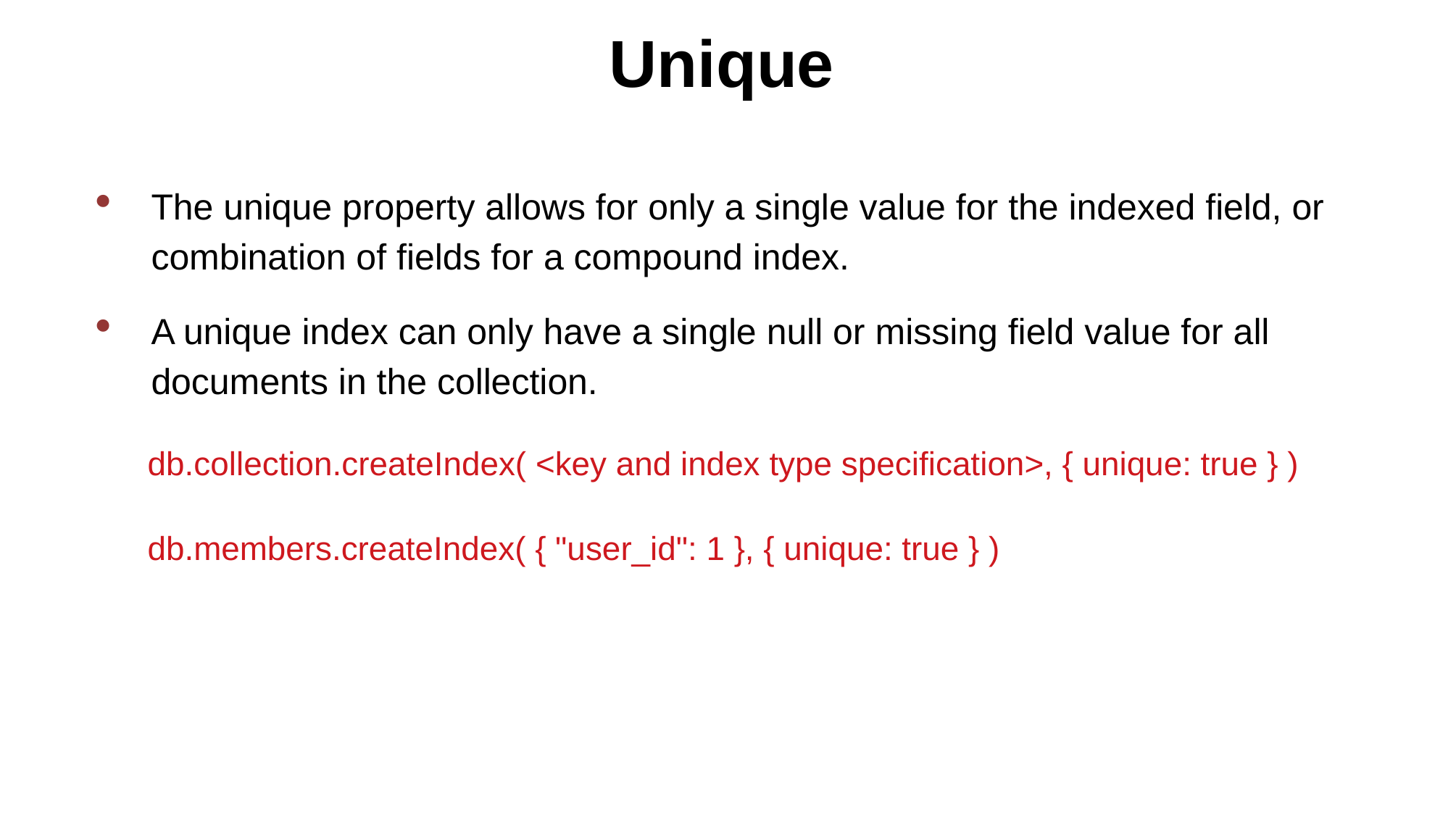

Unique
The unique property allows for only a single value for the indexed field, or combination of fields for a compound index.
A unique index can only have a single null or missing field value for all documents in the collection.

db.collection.createIndex( <key and index type specification>, { unique: true } )
db.members.createIndex( { "user_id": 1 }, { unique: true } )